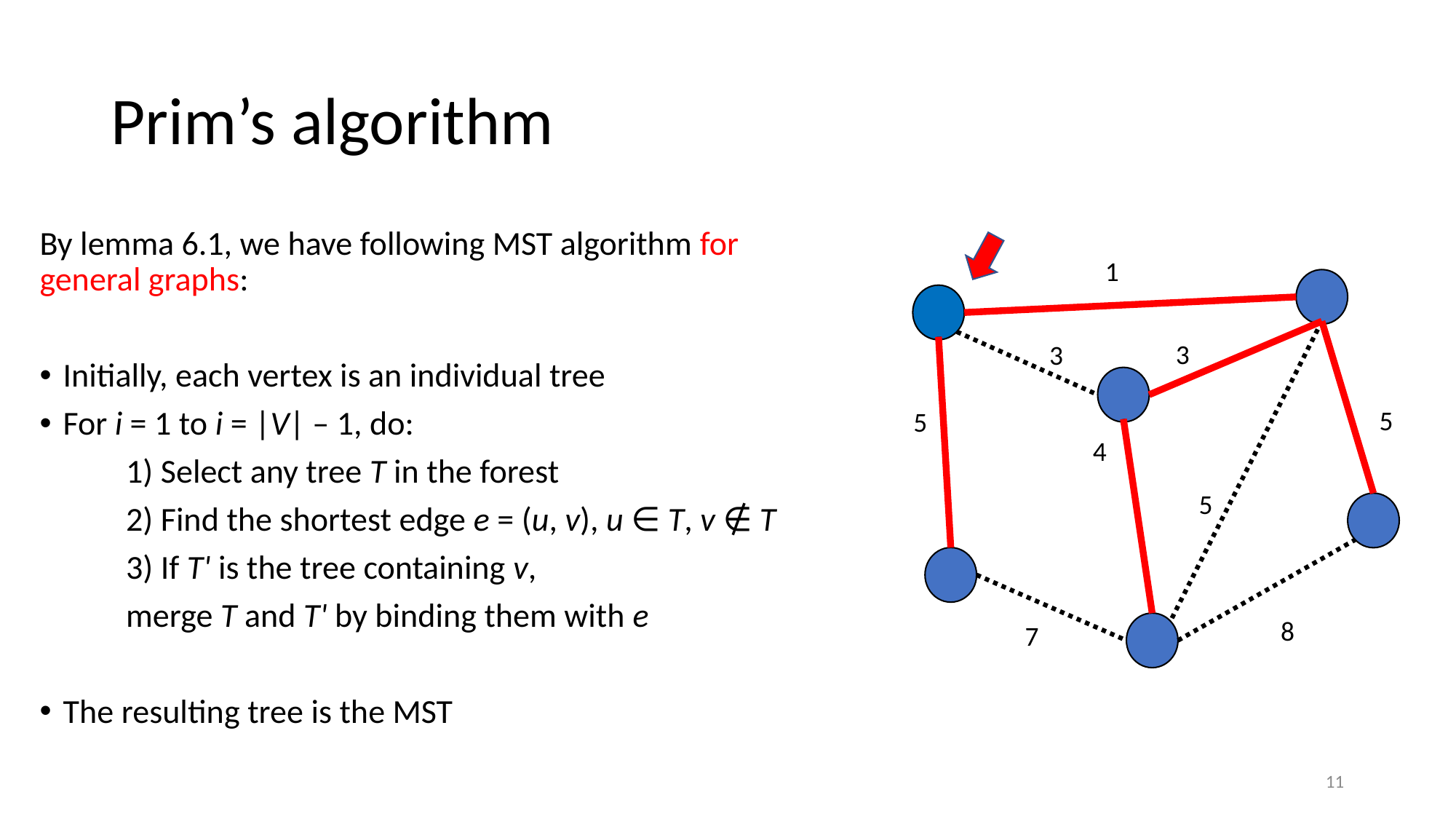

# Prim’s algorithm
By lemma 6.1, we have following MST algorithm for general graphs:

Initially, each vertex is an individual tree
For i = 1 to i = |V| – 1, do:
	1) Select any tree T in the forest
	2) Find the shortest edge e = (u, v), u ∈ T, v ∉ T
	3) If T' is the tree containing v,
		merge T and T' by binding them with e

The resulting tree is the MST

1

3
3

5
5
4
5

8
7

11